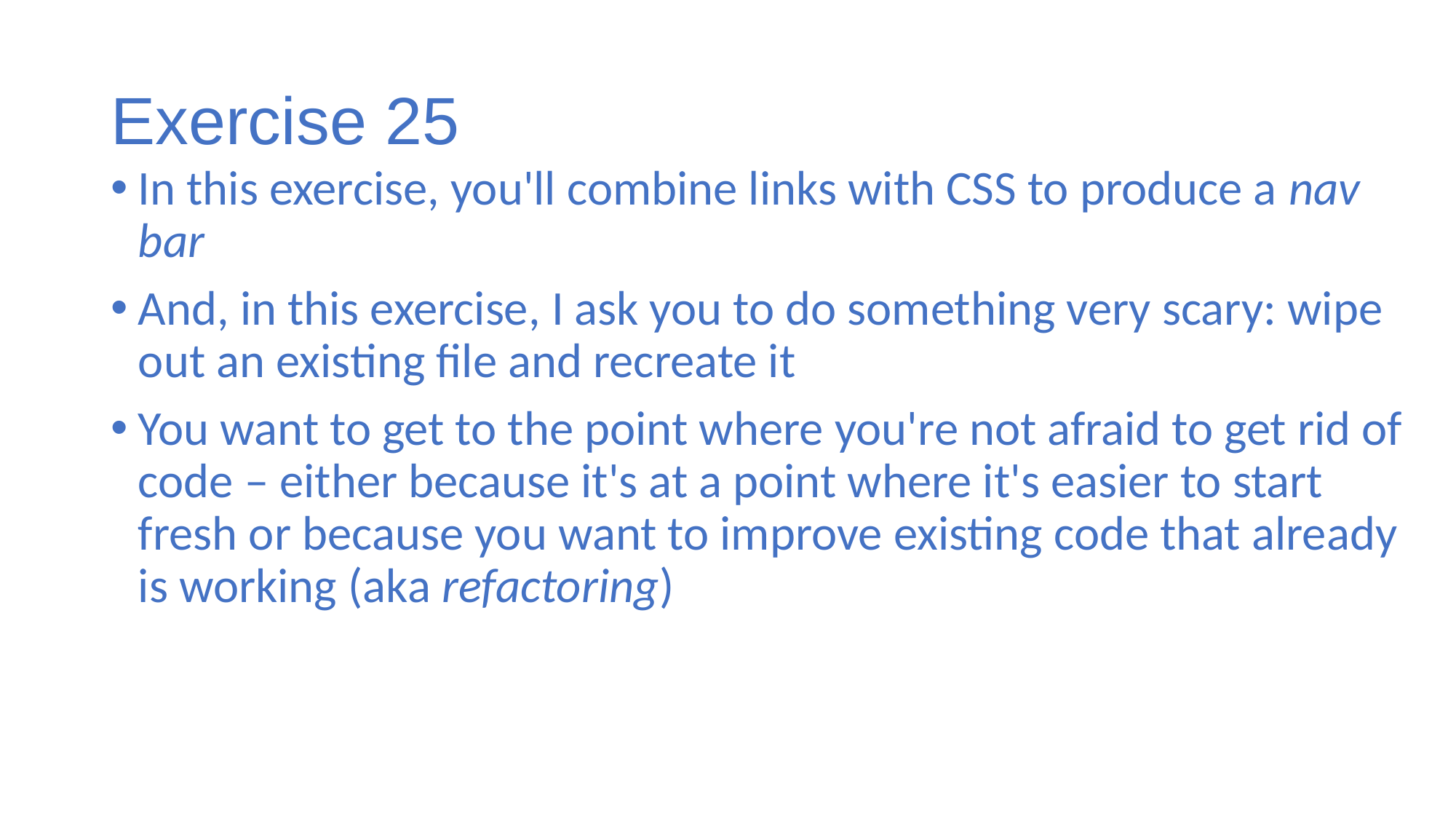

# Exercise 25
In this exercise, you'll combine links with CSS to produce a nav bar
And, in this exercise, I ask you to do something very scary: wipe out an existing file and recreate it
You want to get to the point where you're not afraid to get rid of code – either because it's at a point where it's easier to start fresh or because you want to improve existing code that already is working (aka refactoring)